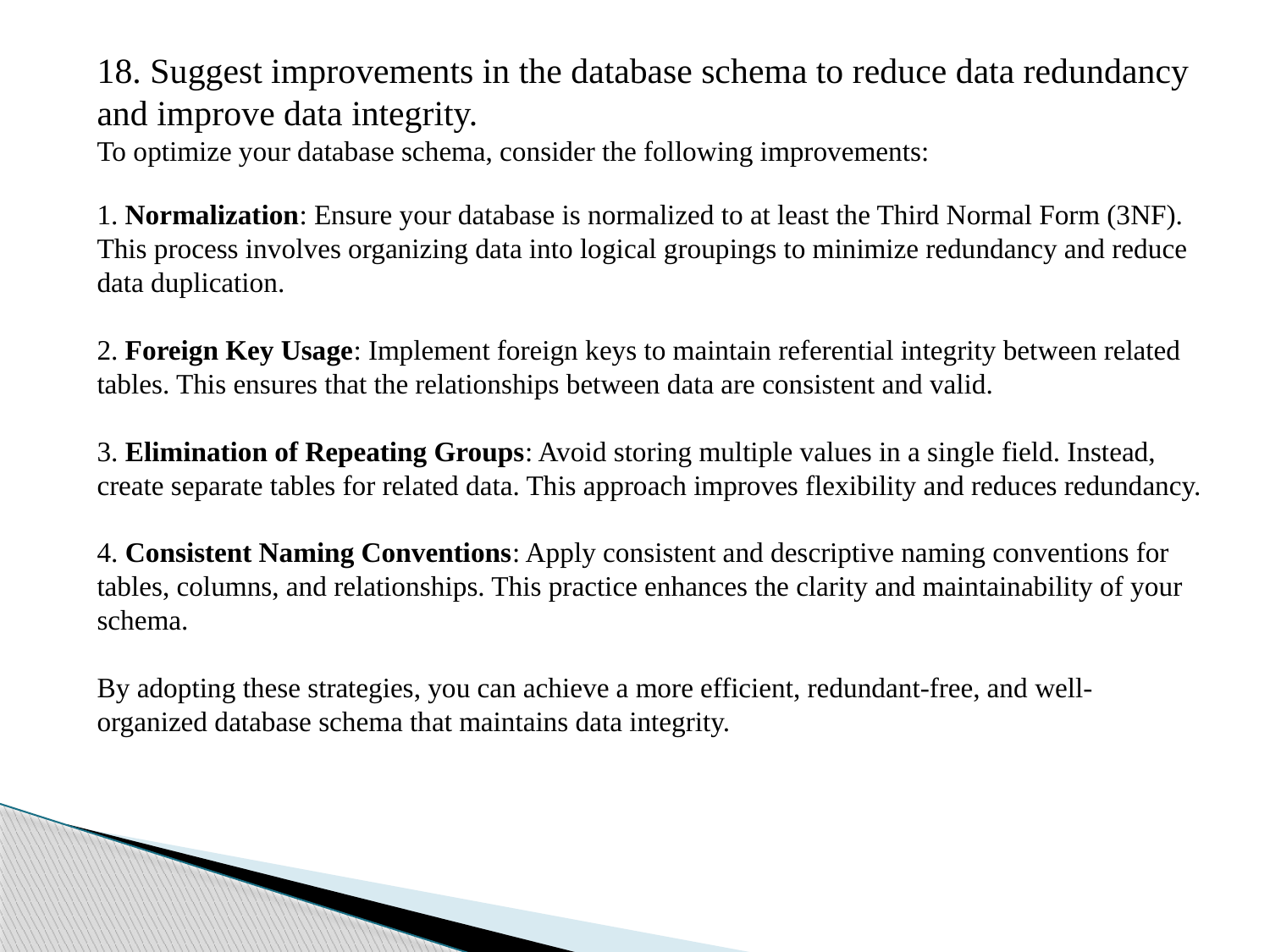

18. Suggest improvements in the database schema to reduce data redundancy and improve data integrity.
To optimize your database schema, consider the following improvements:

1. Normalization: Ensure your database is normalized to at least the Third Normal Form (3NF). This process involves organizing data into logical groupings to minimize redundancy and reduce data duplication.

2. Foreign Key Usage: Implement foreign keys to maintain referential integrity between related tables. This ensures that the relationships between data are consistent and valid.

3. Elimination of Repeating Groups: Avoid storing multiple values in a single field. Instead, create separate tables for related data. This approach improves flexibility and reduces redundancy.

4. Consistent Naming Conventions: Apply consistent and descriptive naming conventions for tables, columns, and relationships. This practice enhances the clarity and maintainability of your schema.

By adopting these strategies, you can achieve a more efficient, redundant-free, and well-organized database schema that maintains data integrity.